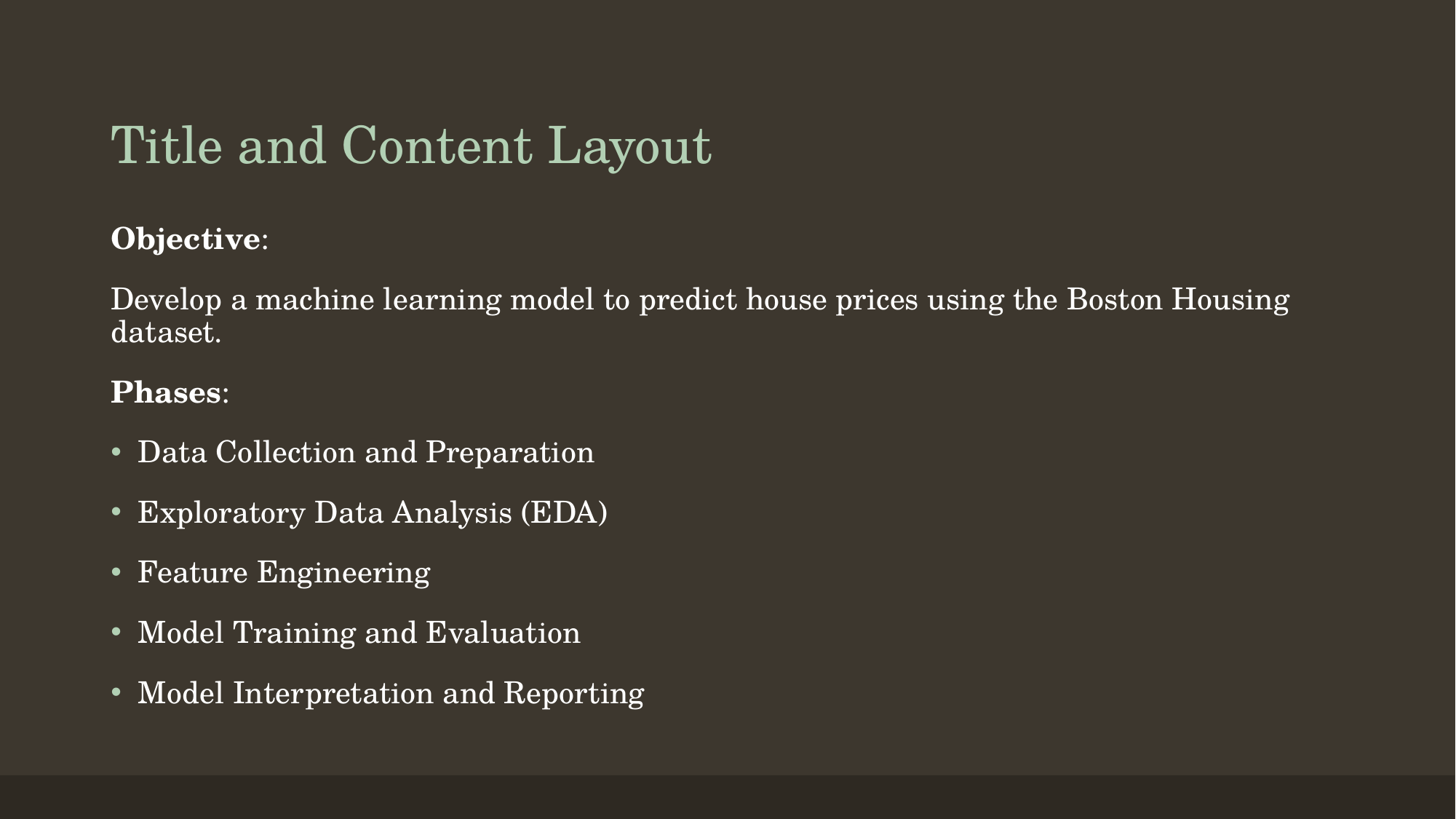

# Title and Content Layout
Objective:
Develop a machine learning model to predict house prices using the Boston Housing dataset.
Phases:
Data Collection and Preparation
Exploratory Data Analysis (EDA)
Feature Engineering
Model Training and Evaluation
Model Interpretation and Reporting